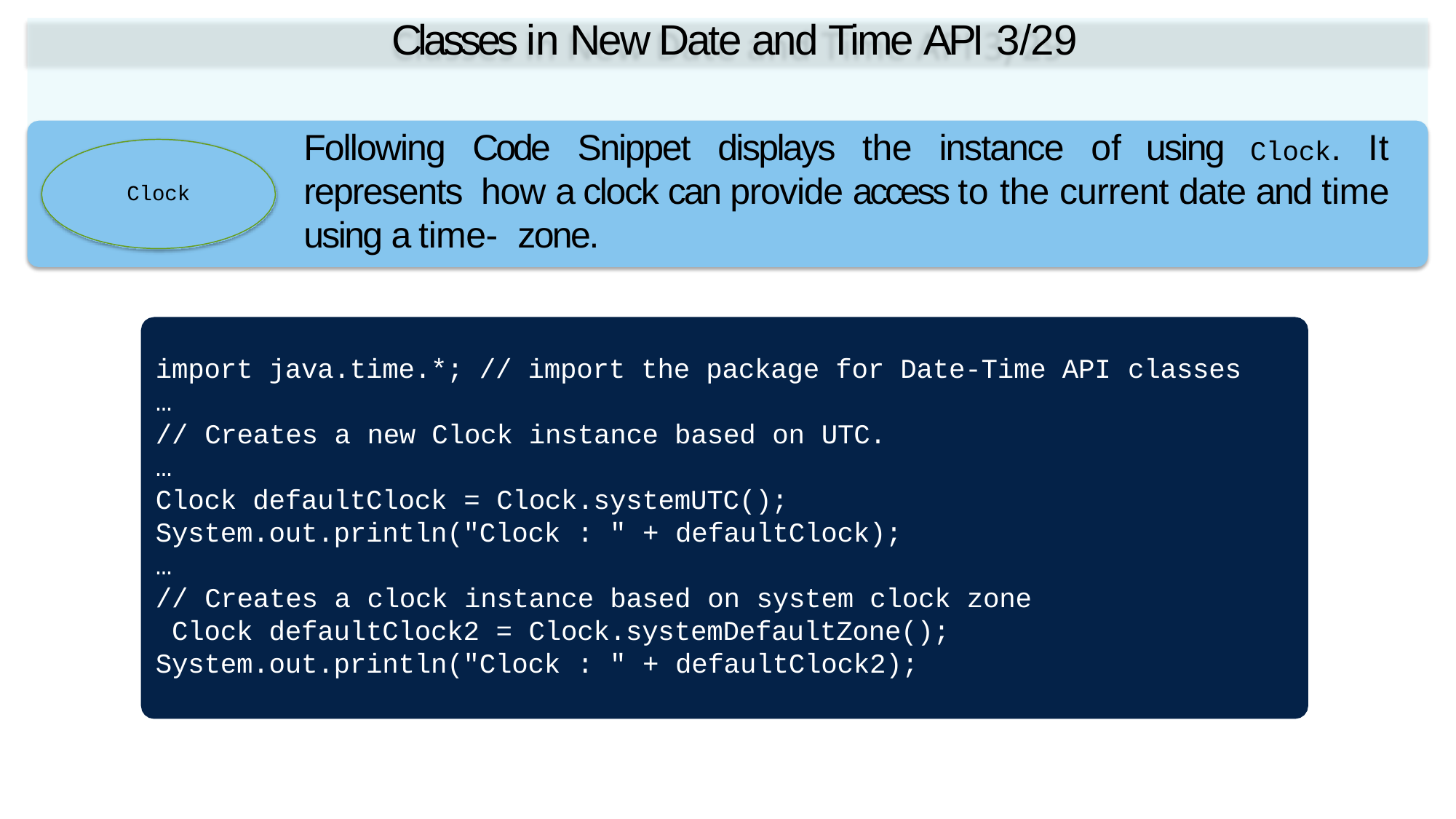

# Classes in New Date and Time API 3/29

Following Code Snippet displays the instance of using Clock. It represents  how a clock can provide access to the current date and time using a time-  zone.

Clock

import java.time.*; // import the package for Date-Time API classes
…
// Creates a new Clock instance based on UTC.
…
Clock defaultClock = Clock.systemUTC();  System.out.println("Clock : " + defaultClock);
…
// Creates a clock instance based on system clock zone  Clock defaultClock2 = Clock.systemDefaultZone();  System.out.println("Clock : " + defaultClock2);
Fundamental Programming in Java -Session 13 / Slide 6
© Aptech Ltd.